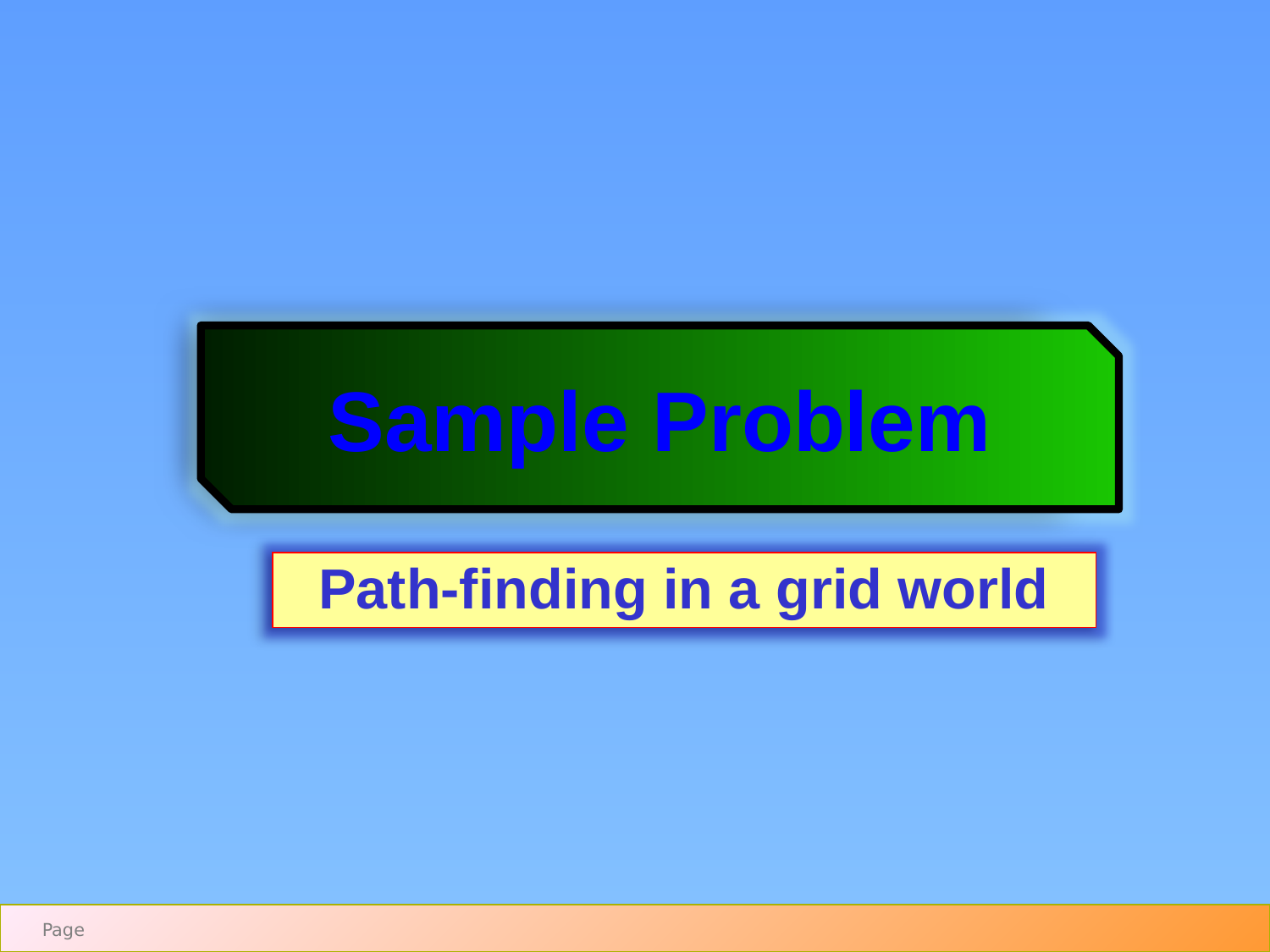

Sample Problem
Path-finding in a grid world